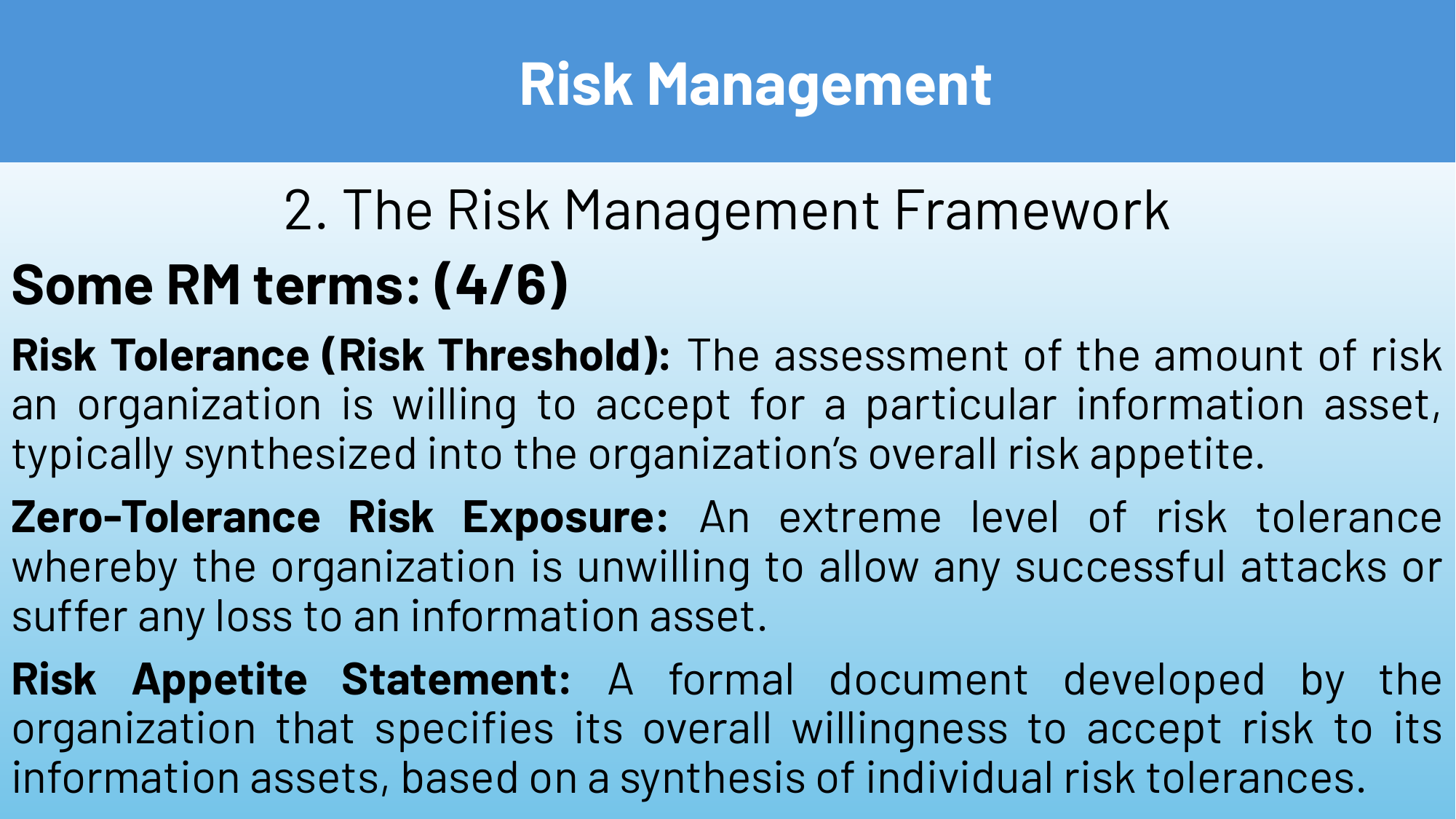

Risk Management
2. The Risk Management Framework
Some RM terms: (4/6)
Risk Tolerance (Risk Threshold): The assessment of the amount of risk an organization is willing to accept for a particular information asset, typically synthesized into the organization’s overall risk appetite.
Zero-Tolerance Risk Exposure: An extreme level of risk tolerance whereby the organization is unwilling to allow any successful attacks or suffer any loss to an information asset.
Risk Appetite Statement: A formal document developed by the organization that specifies its overall willingness to accept risk to its information assets, based on a synthesis of individual risk tolerances.